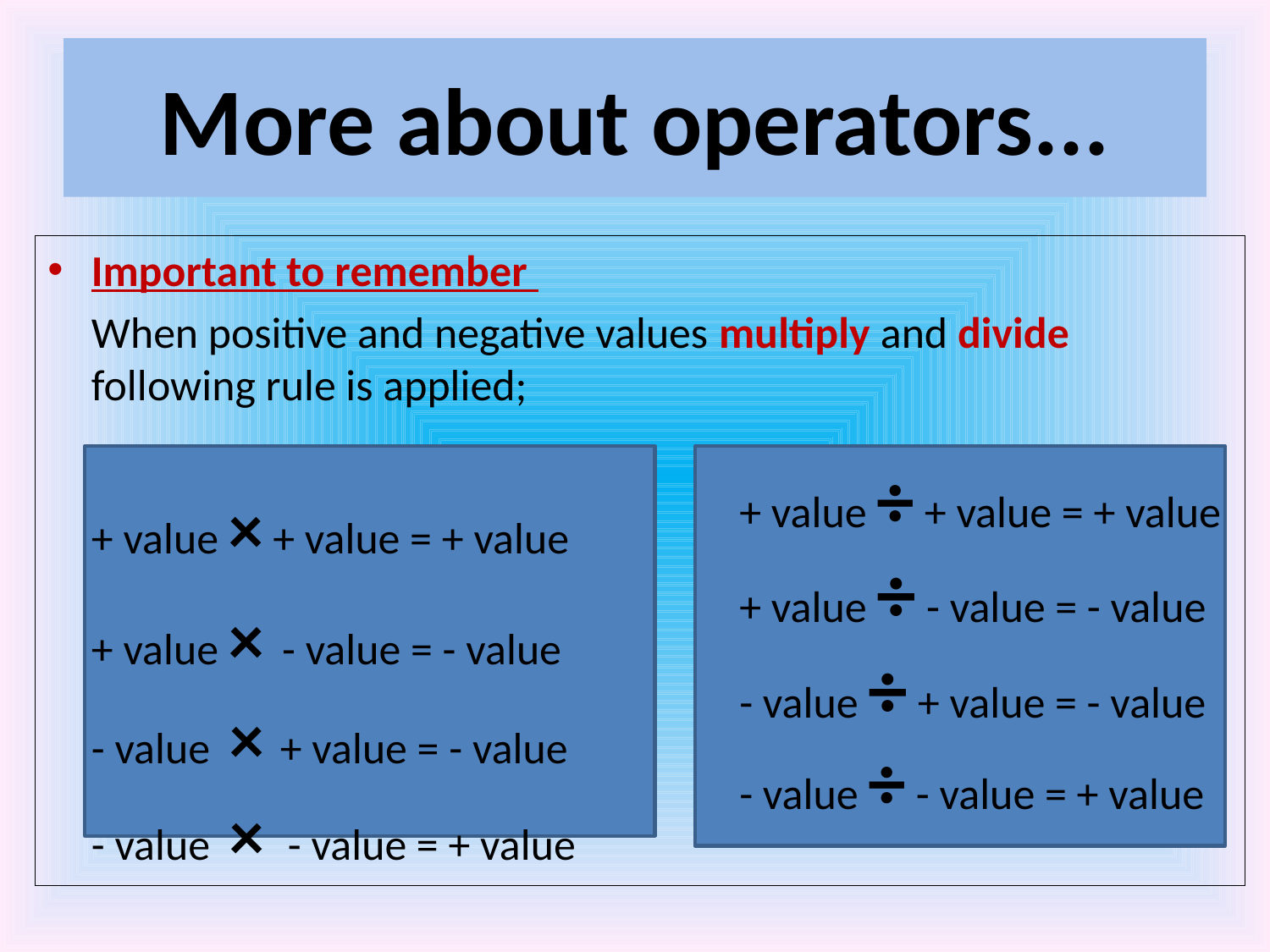

# More about operators...
Important to remember
	When positive and negative values multiply and divide following rule is applied;

	+ value × + value = + value
	+ value × - value = - value
	- value  ×  + value = - value
	- value  ×  - value = + value

	+ value ÷ + value = + value
	+ value ÷ - value = - value
	- value ÷ + value = - value
	- value ÷ - value = + value